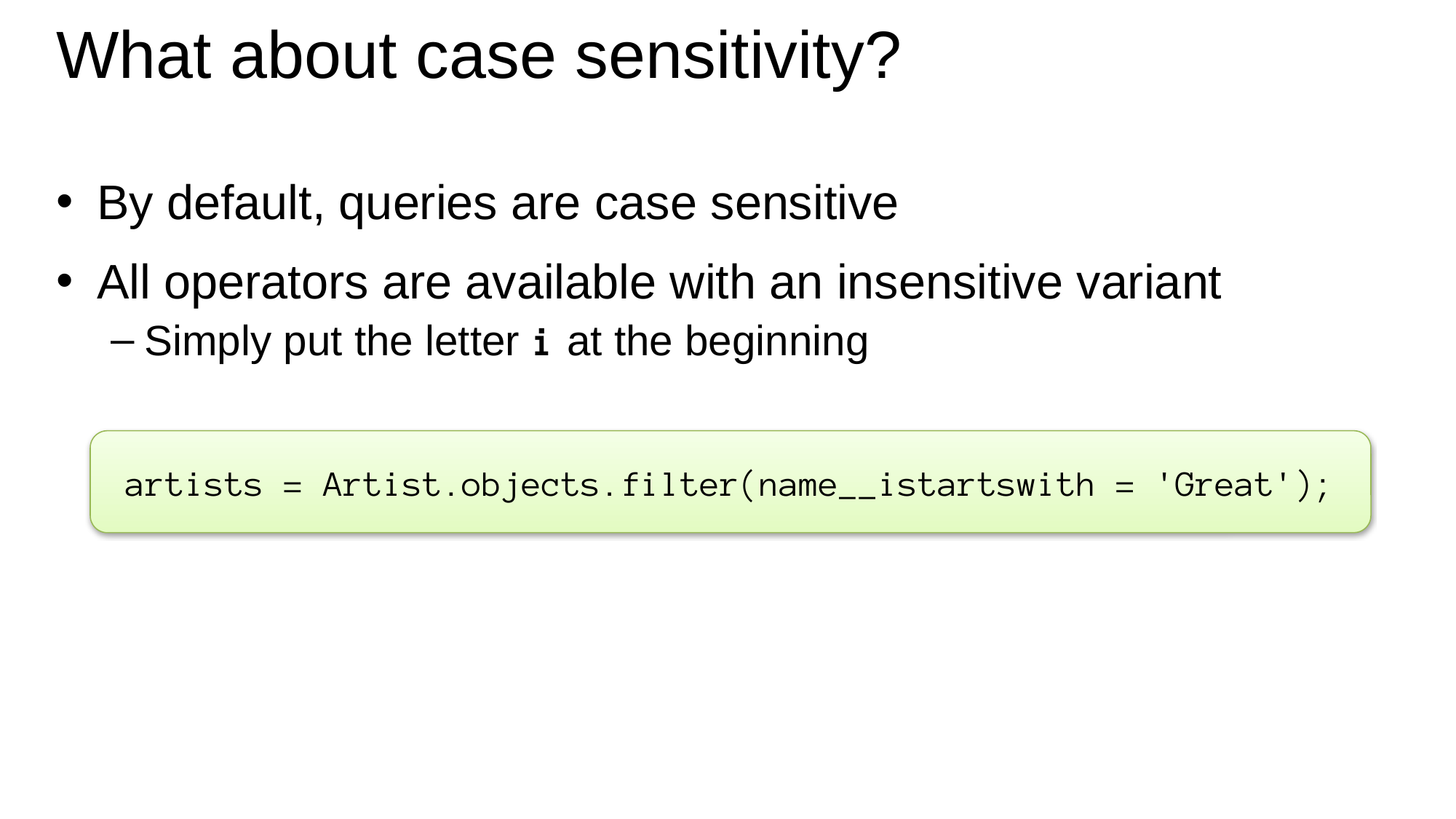

# What about case sensitivity?
By default, queries are case sensitive
All operators are available with an insensitive variant
Simply put the letter i at the beginning
artists = Artist.objects.filter(name__istartswith = 'Great');